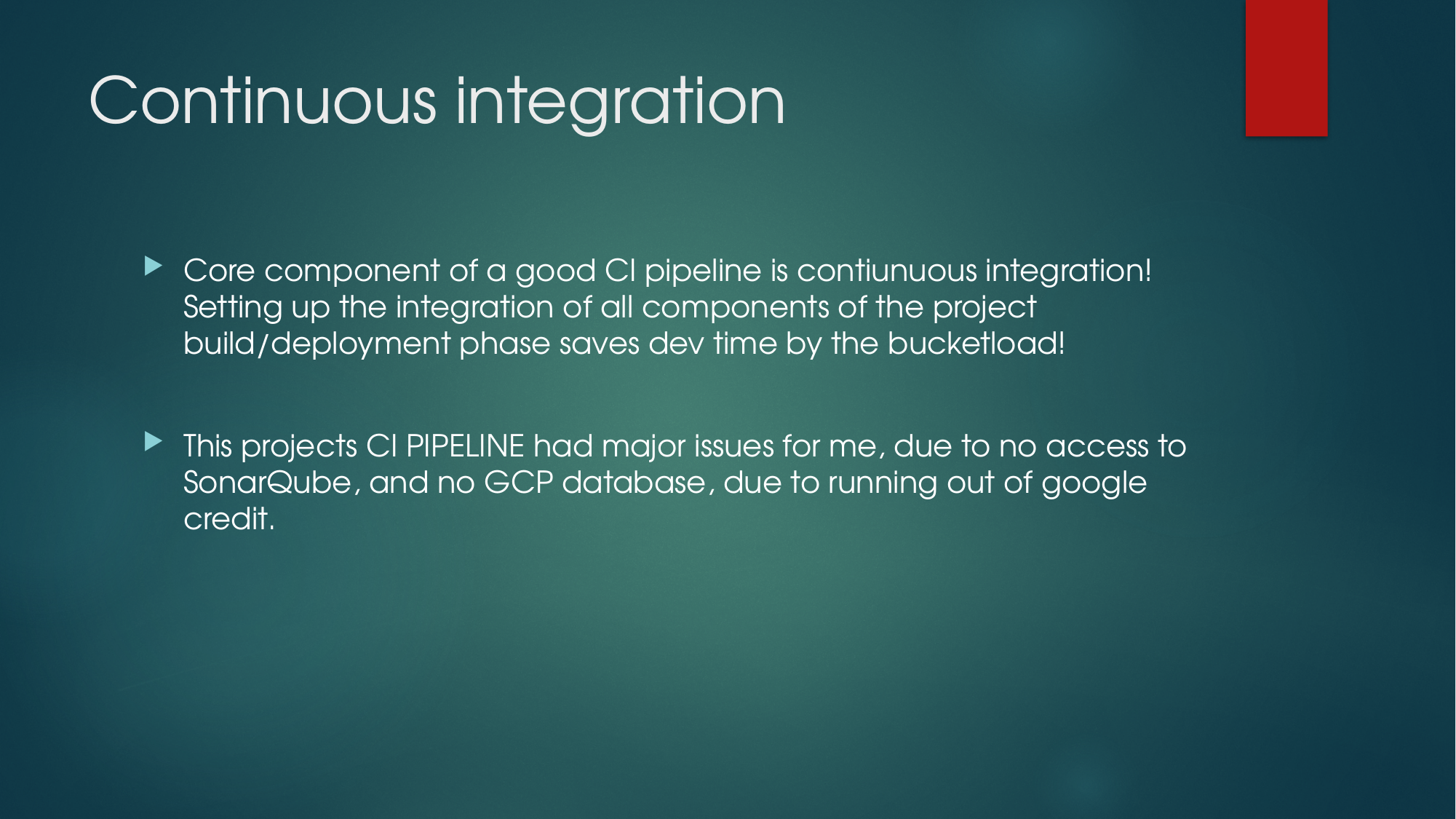

# Continuous integration
Core component of a good CI pipeline is contiunuous integration! Setting up the integration of all components of the project build/deployment phase saves dev time by the bucketload!

This projects CI PIPELINE had major issues for me, due to no access to SonarQube, and no GCP database, due to running out of google credit.